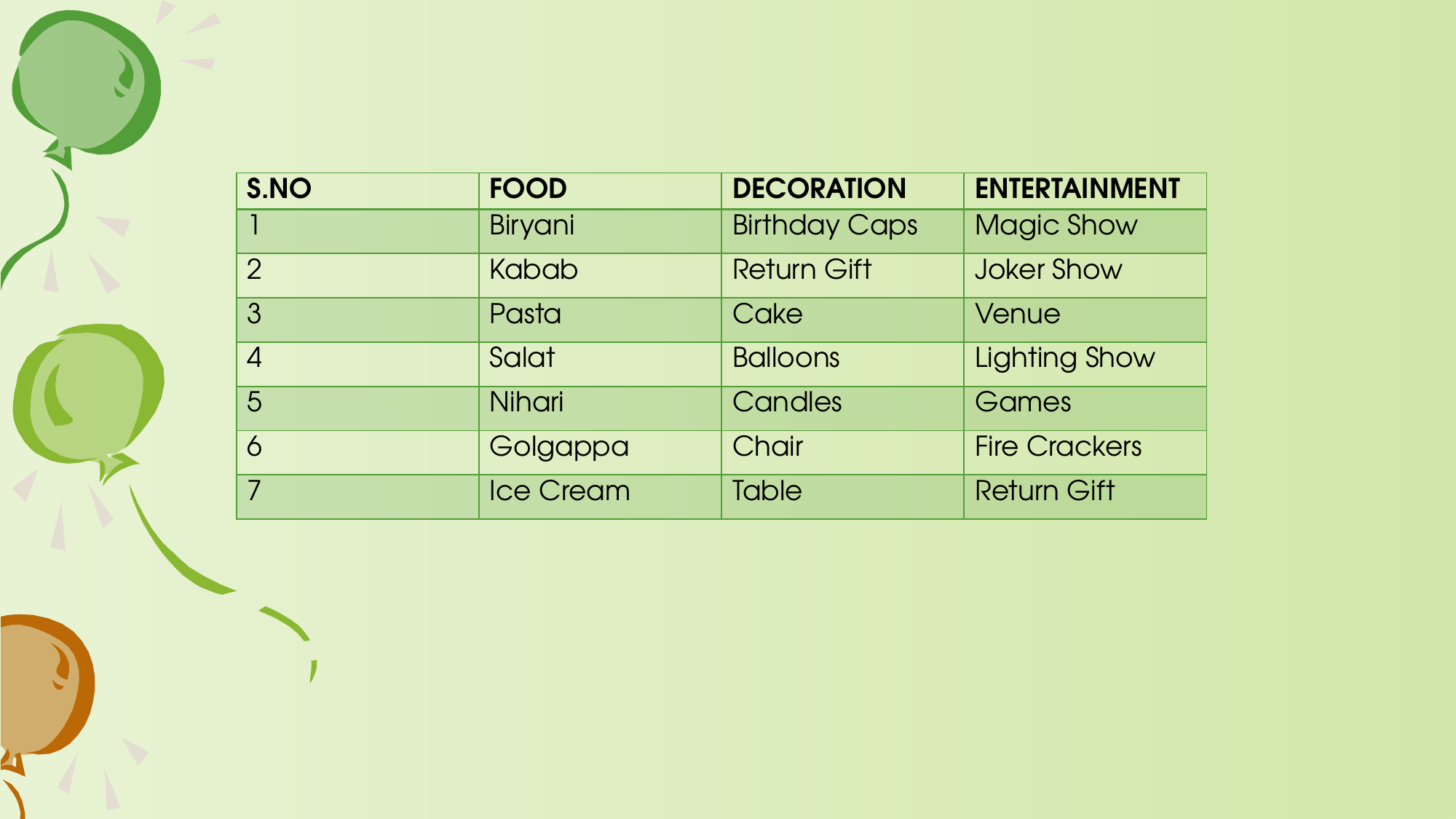

| S.NO | FOOD | DECORATION | ENTERTAINMENT |
| --- | --- | --- | --- |
| 1 | Biryani | Birthday Caps | Magic Show |
| 2 | Kabab | Return Gift | Joker Show |
| 3 | Pasta | Cake | Venue |
| 4 | Salat | Balloons | Lighting Show |
| 5 | Nihari | Candles | Games |
| 6 | Golgappa | Chair | Fire Crackers |
| 7 | Ice Cream | Table | Return Gift |